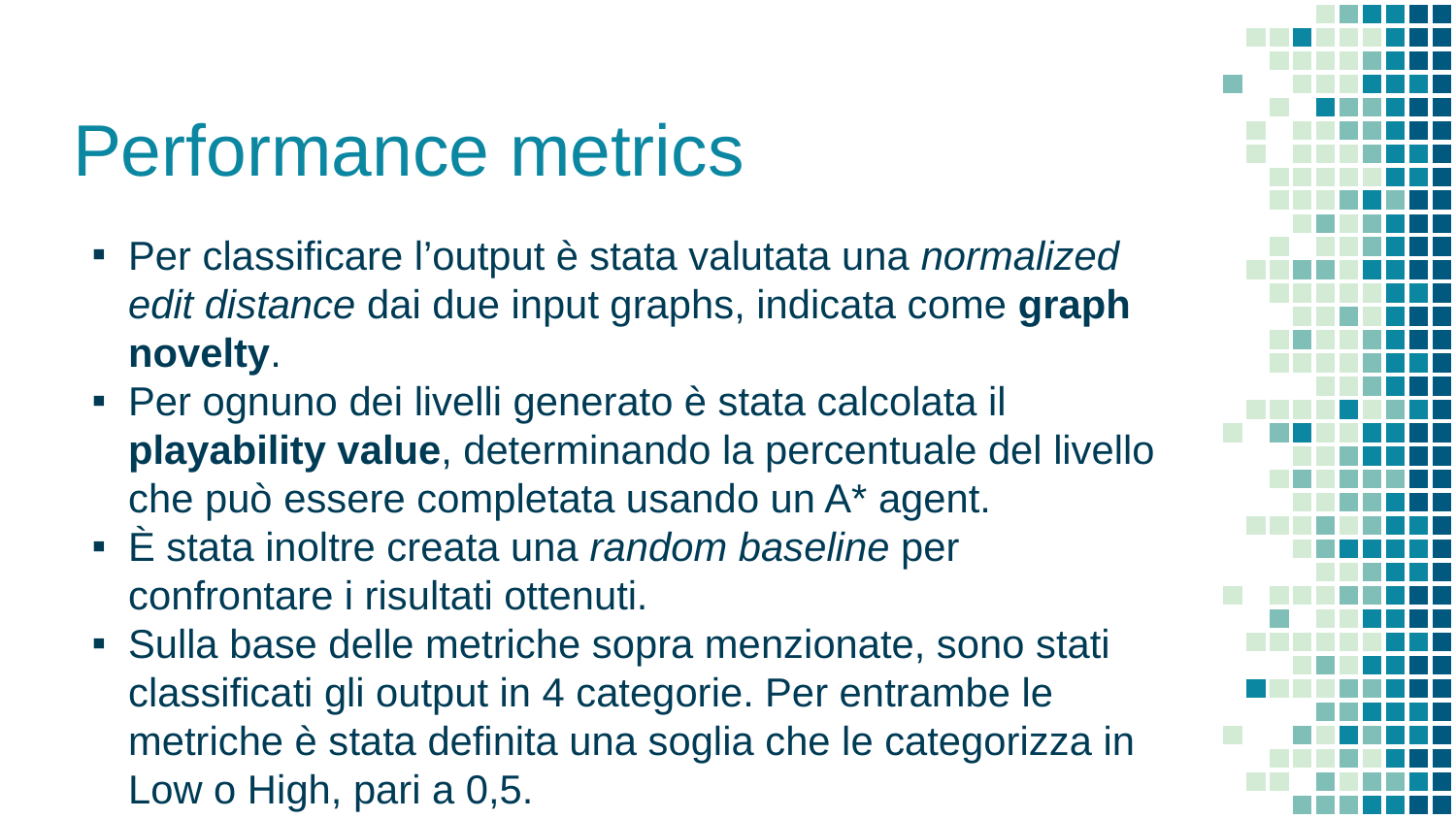

# Performance metrics
Per classificare l’output è stata valutata una normalized edit distance dai due input graphs, indicata come graph novelty.
Per ognuno dei livelli generato è stata calcolata il playability value, determinando la percentuale del livello che può essere completata usando un A* agent.
È stata inoltre creata una random baseline per confrontare i risultati ottenuti.
Sulla base delle metriche sopra menzionate, sono stati classificati gli output in 4 categorie. Per entrambe le metriche è stata definita una soglia che le categorizza in Low o High, pari a 0,5.